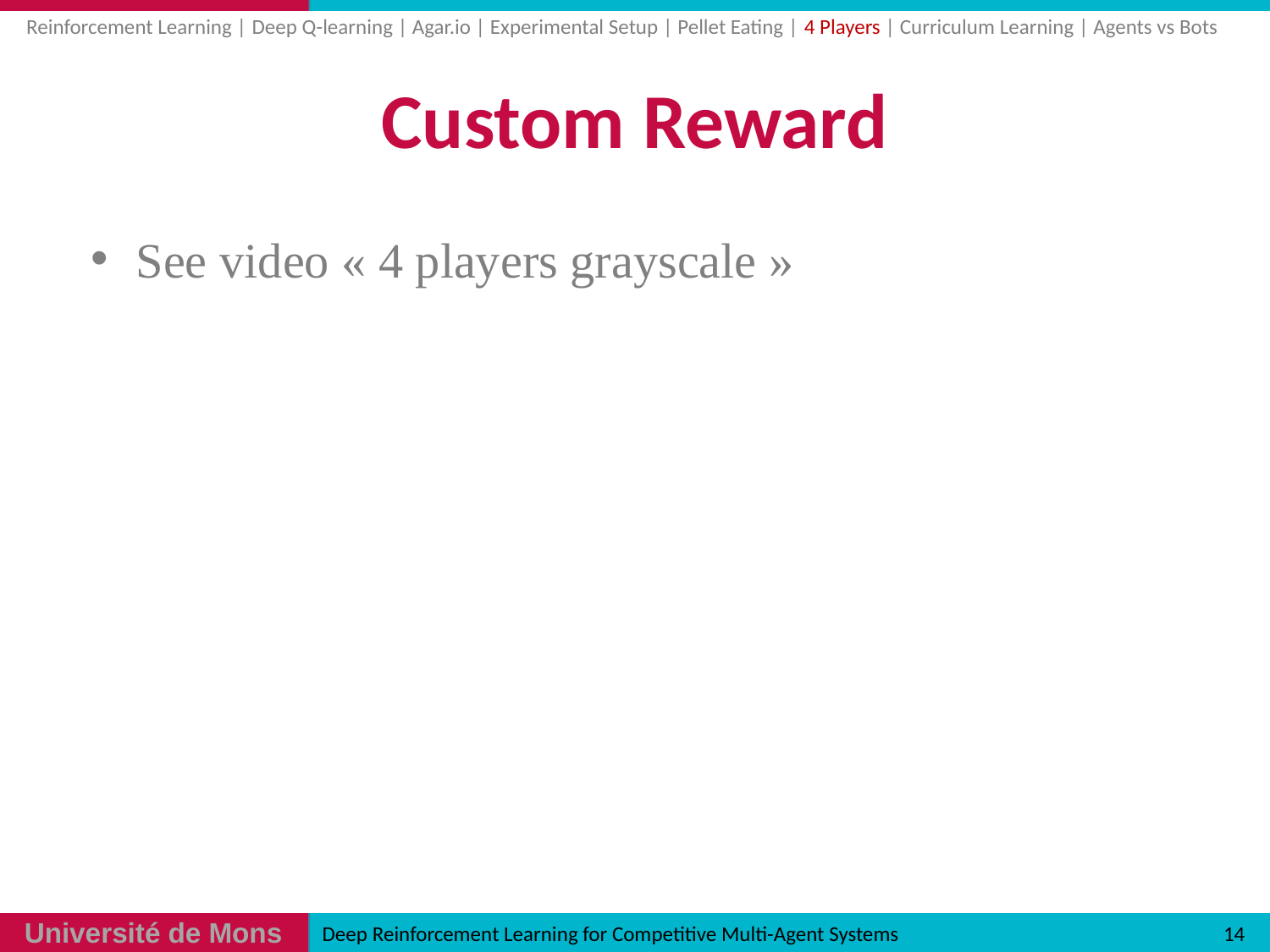

Reinforcement Learning | Deep Q-learning | Agar.io | Experimental Setup | Pellet Eating | 4 Players | Curriculum Learning | Agents vs Bots
# Custom Reward
See video « 4 players grayscale »
14
Deep Reinforcement Learning for Competitive Multi-Agent Systems